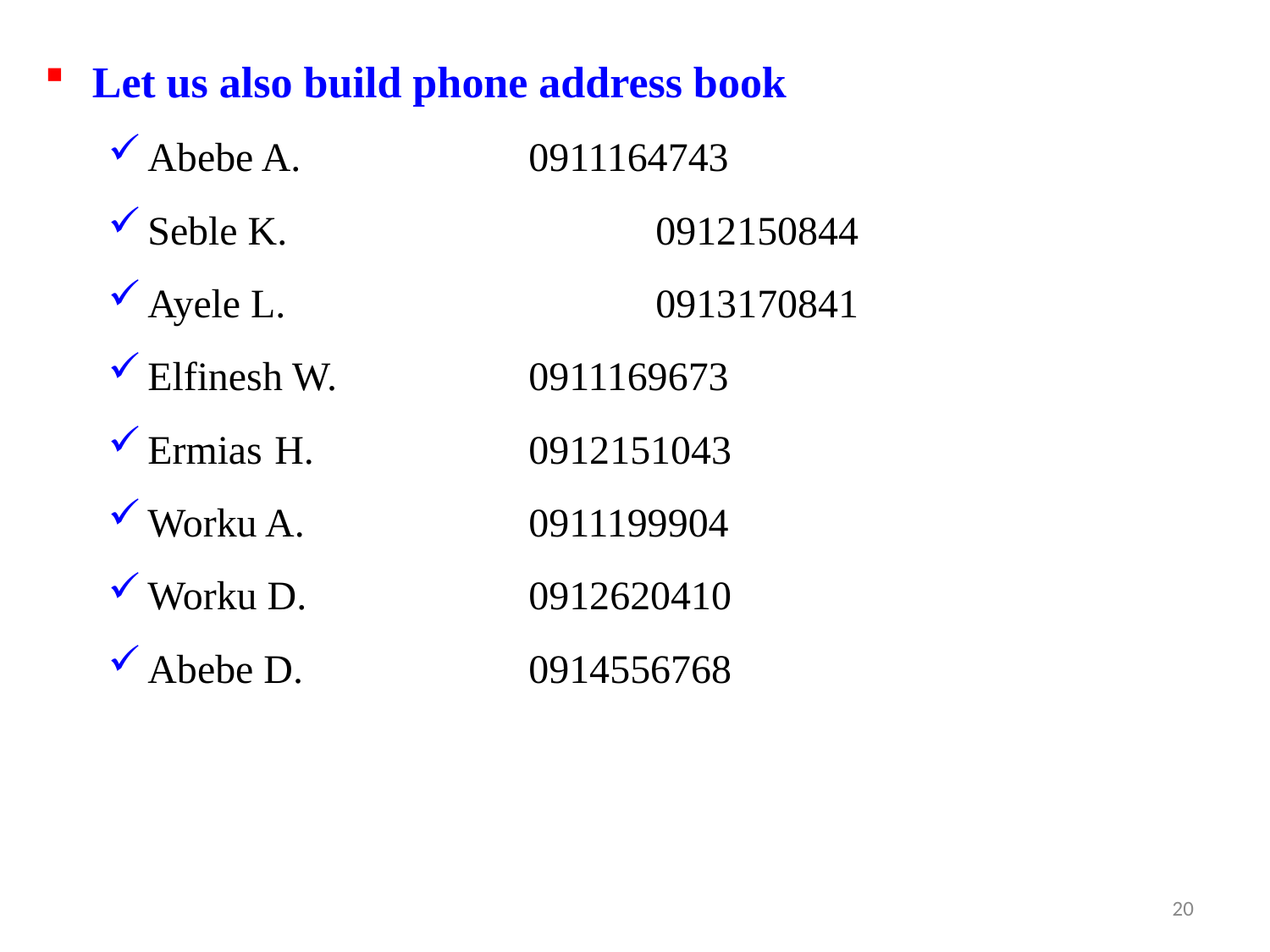

Let us also build phone address book
Abebe A.		0911164743
Seble K.			0912150844
Ayele L.			0913170841
Elfinesh W.		0911169673
Ermias	H.		0912151043
Worku A.		0911199904
Worku D.		0912620410
Abebe D.		0914556768

20